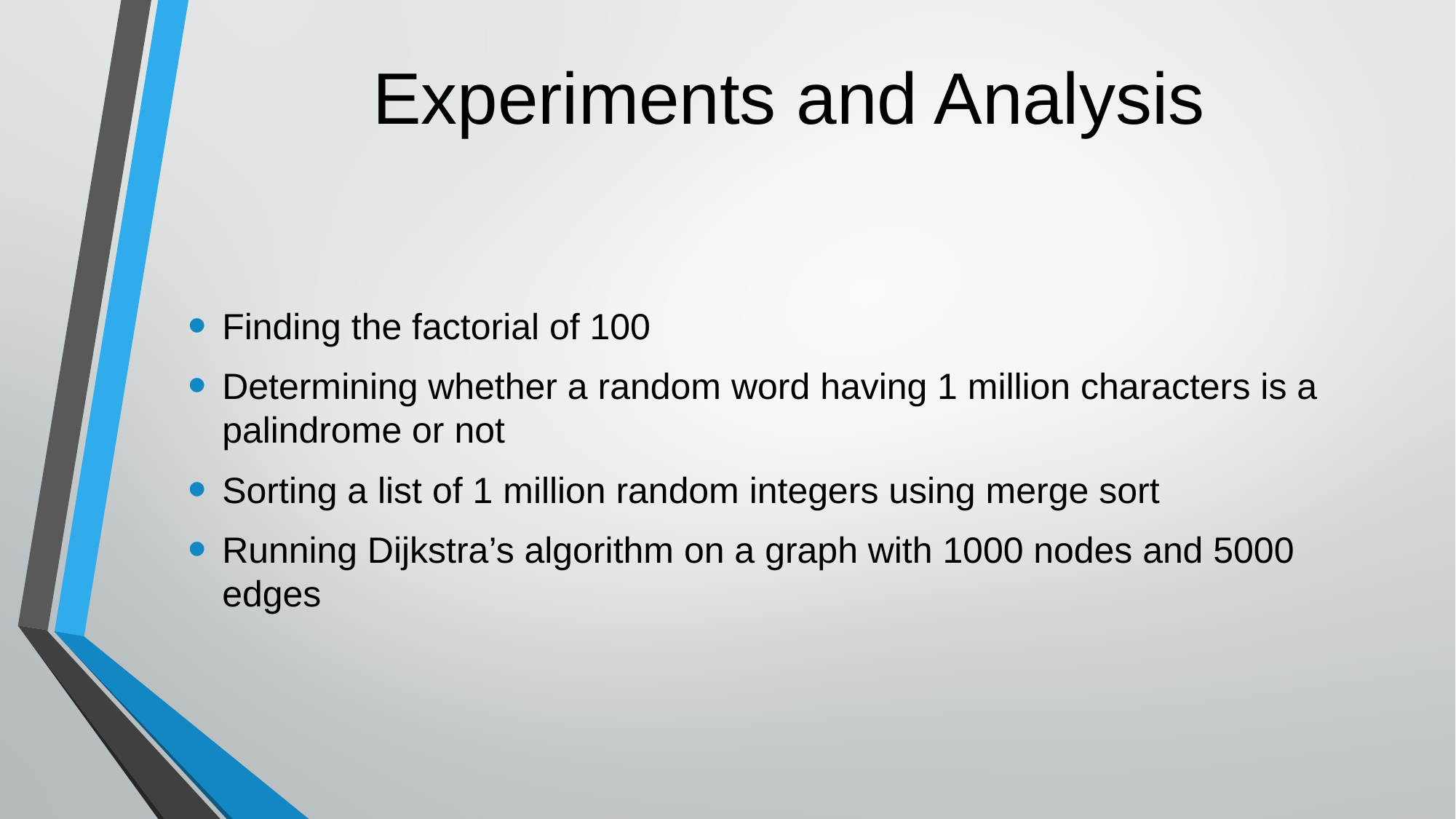

# Experiments and Analysis
Finding the factorial of 100
Determining whether a random word having 1 million characters is a palindrome or not
Sorting a list of 1 million random integers using merge sort
Running Dijkstra’s algorithm on a graph with 1000 nodes and 5000 edges